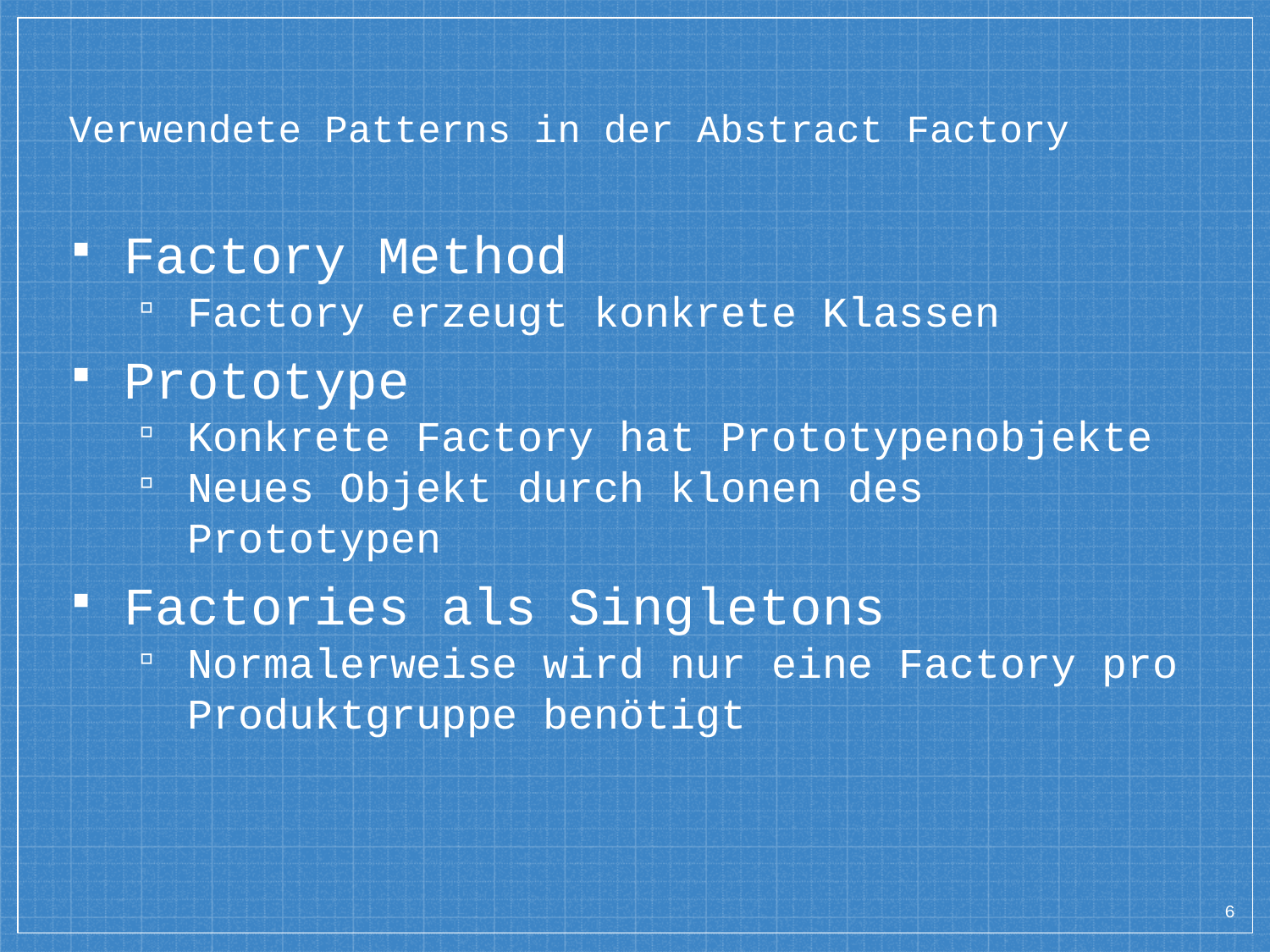

# Verwendete Patterns in der Abstract Factory
Factory Method
Factory erzeugt konkrete Klassen
Prototype
Konkrete Factory hat Prototypenobjekte
Neues Objekt durch klonen des Prototypen
Factories als Singletons
Normalerweise wird nur eine Factory pro Produktgruppe benötigt
6